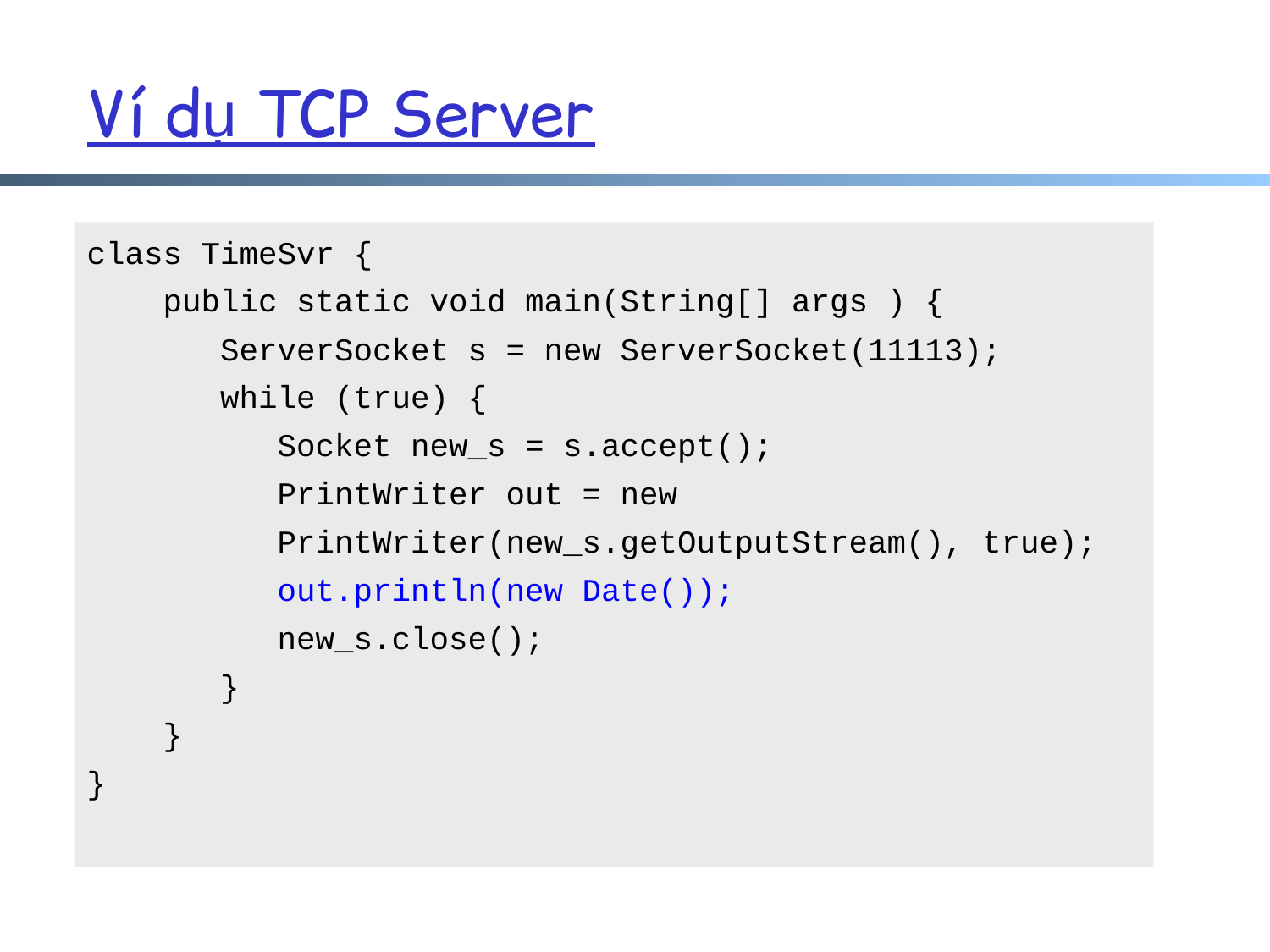

# Ví dụ TCP Server
class TimeSvr {
    public static void main(String[] args ) {
       ServerSocket s = new ServerSocket(11113);
       while (true) {
          Socket new_s = s.accept();
          PrintWriter out = new
          PrintWriter(new_s.getOutputStream(), true);
          out.println(new Date());
          new_s.close();
       }
    }
}